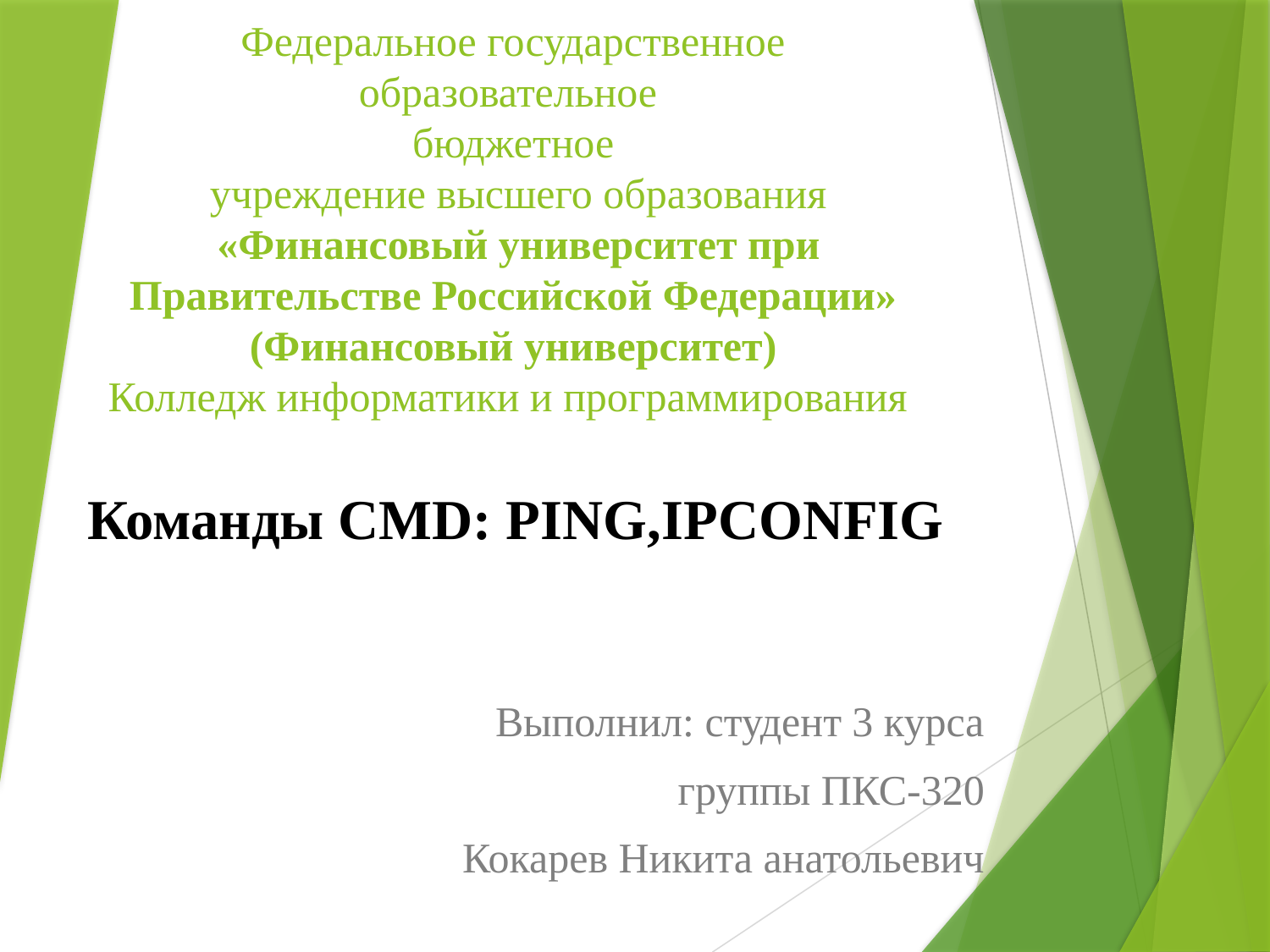

# Федеральное государственное образовательное бюджетное учреждение высшего образования «Финансовый университет при Правительстве Российской Федерации» (Финансовый университет) Колледж информатики и программирования
Команды CMD: PING,IPCONFIG

Выполнил: студент 3 курса
группы ПКС-320
Кокарев Никита анатольевич